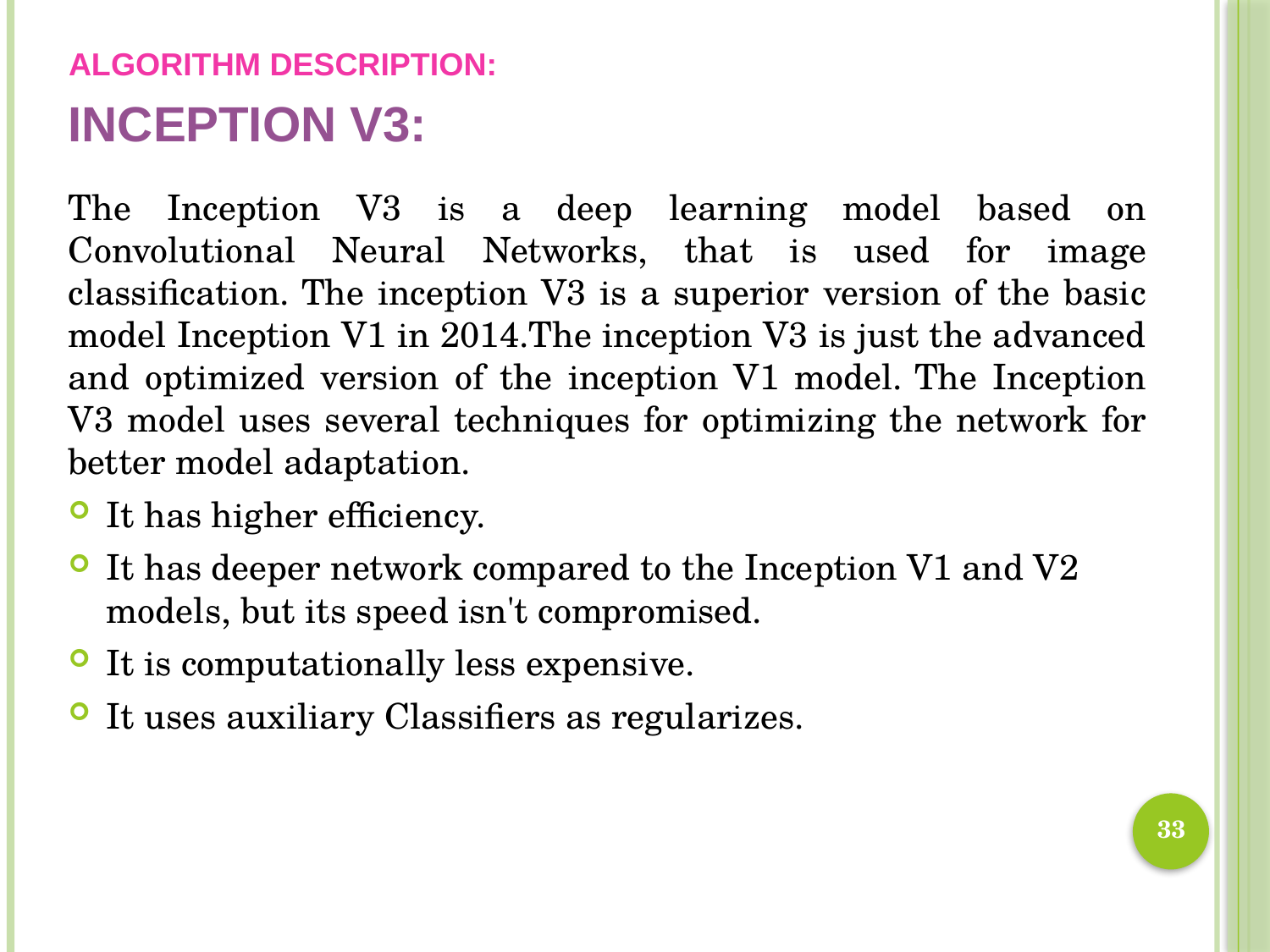

ALGORITHM DESCRIPTION:
# Inception V3:
The Inception V3 is a deep learning model based on Convolutional Neural Networks, that is used for image classification. The inception V3 is a superior version of the basic model Inception V1 in 2014.The inception V3 is just the advanced and optimized version of the inception V1 model. The Inception V3 model uses several techniques for optimizing the network for better model adaptation.
It has higher efficiency.
It has deeper network compared to the Inception V1 and V2 models, but its speed isn't compromised.
It is computationally less expensive.
It uses auxiliary Classifiers as regularizes.

33